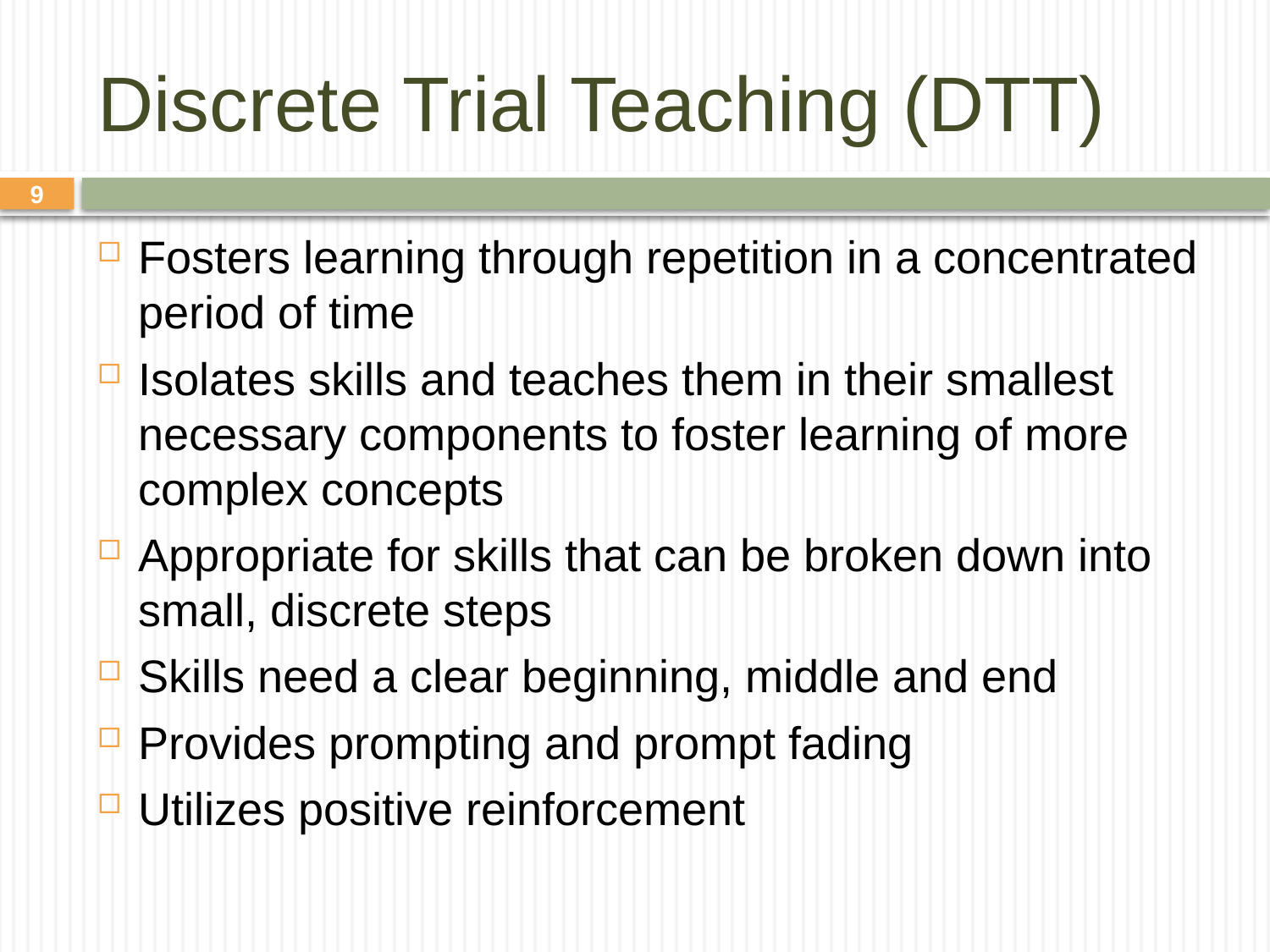

# Discrete Trial Teaching (DTT)
9
Fosters learning through repetition in a concentrated period of time
Isolates skills and teaches them in their smallest necessary components to foster learning of more complex concepts
Appropriate for skills that can be broken down into small, discrete steps
Skills need a clear beginning, middle and end
Provides prompting and prompt fading
Utilizes positive reinforcement